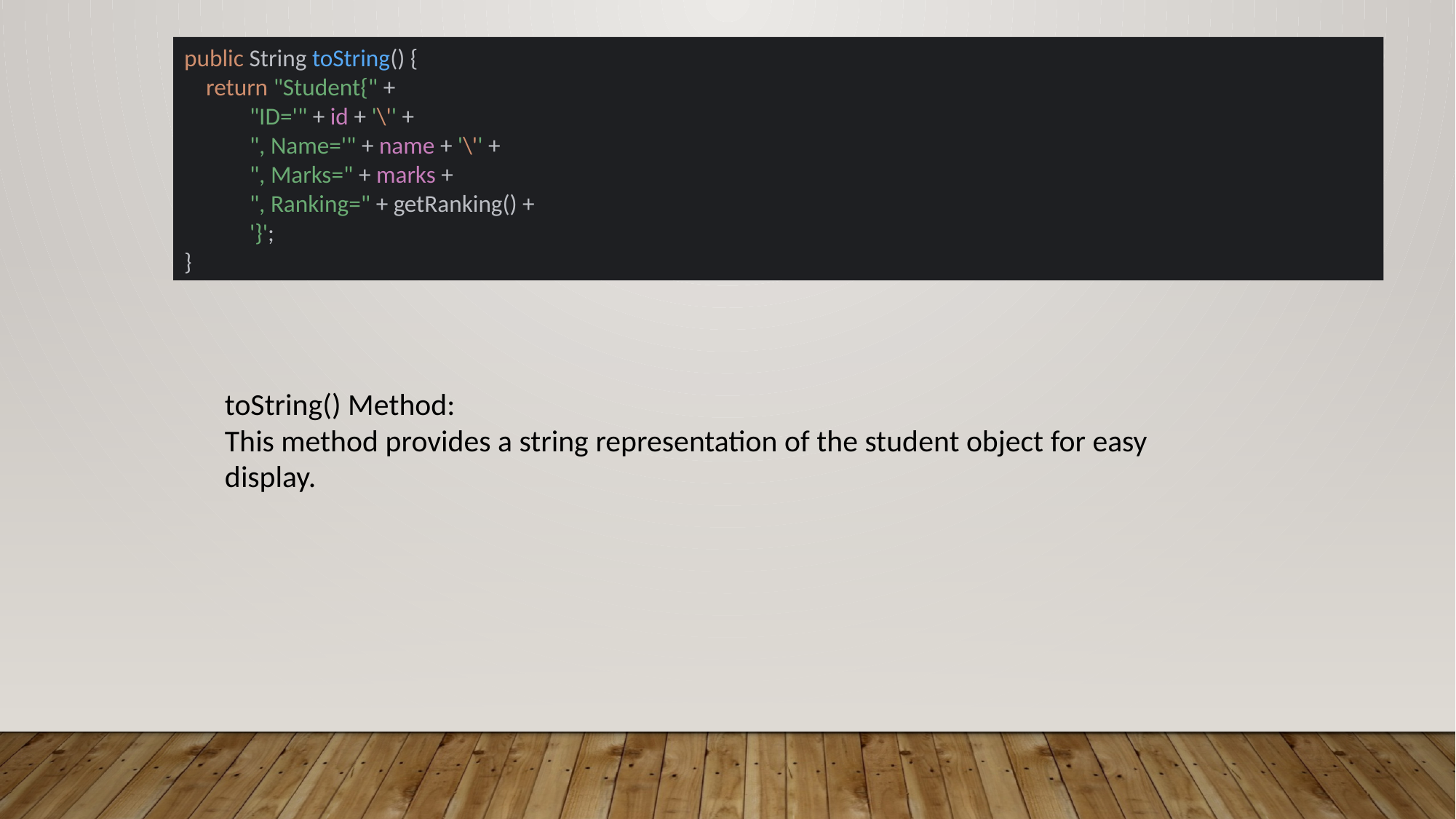

# public String toString() { return "Student{" + "ID='" + id + '\'' + ", Name='" + name + '\'' + ", Marks=" + marks + ", Ranking=" + getRanking() + '}'; }
toString() Method:
This method provides a string representation of the student object for easy display.